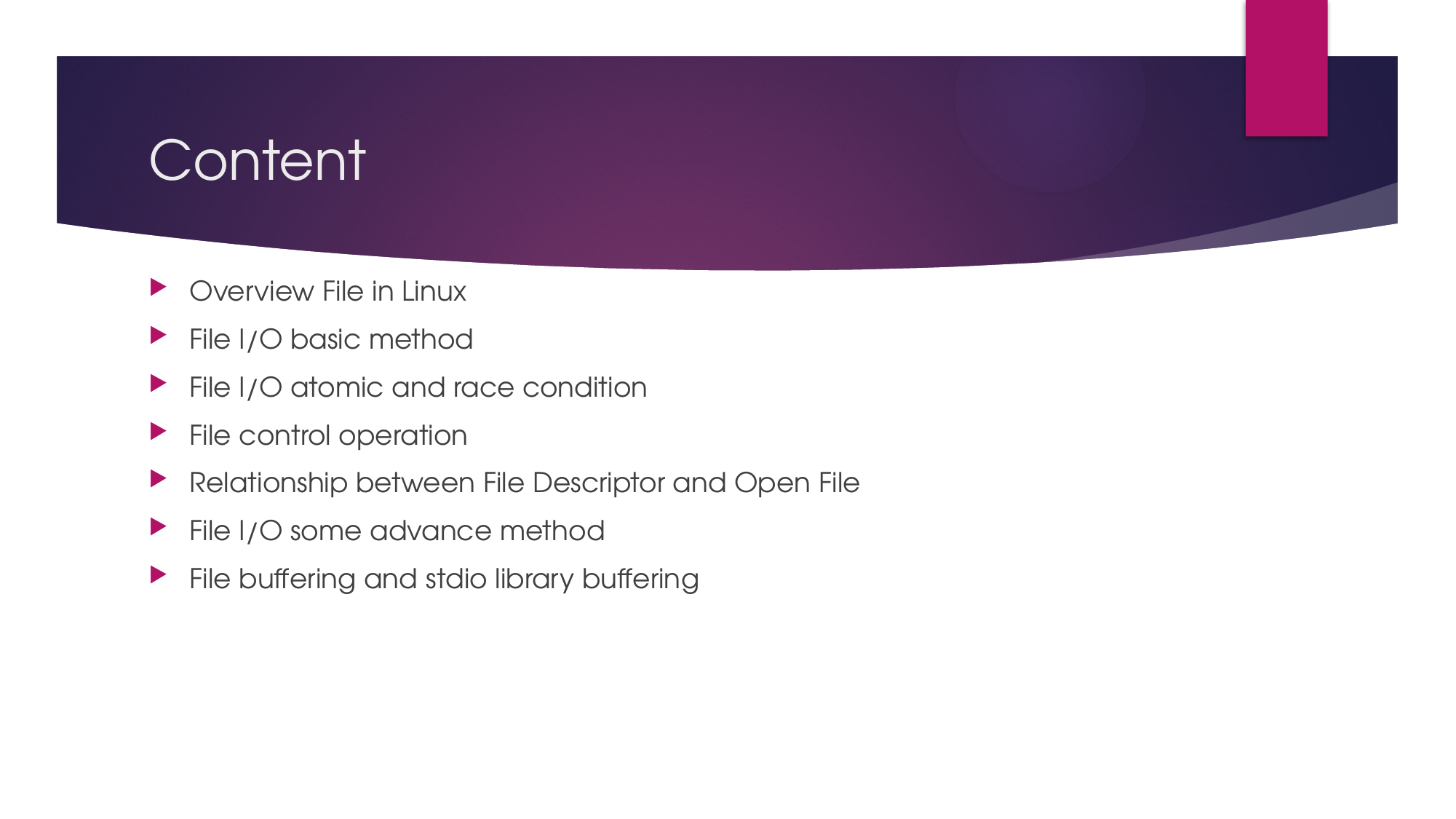

# Content
Overview File in Linux
File I/O basic method
File I/O atomic and race condition
File control operation
Relationship between File Descriptor and Open File
File I/O some advance method
File buffering and stdio library buffering